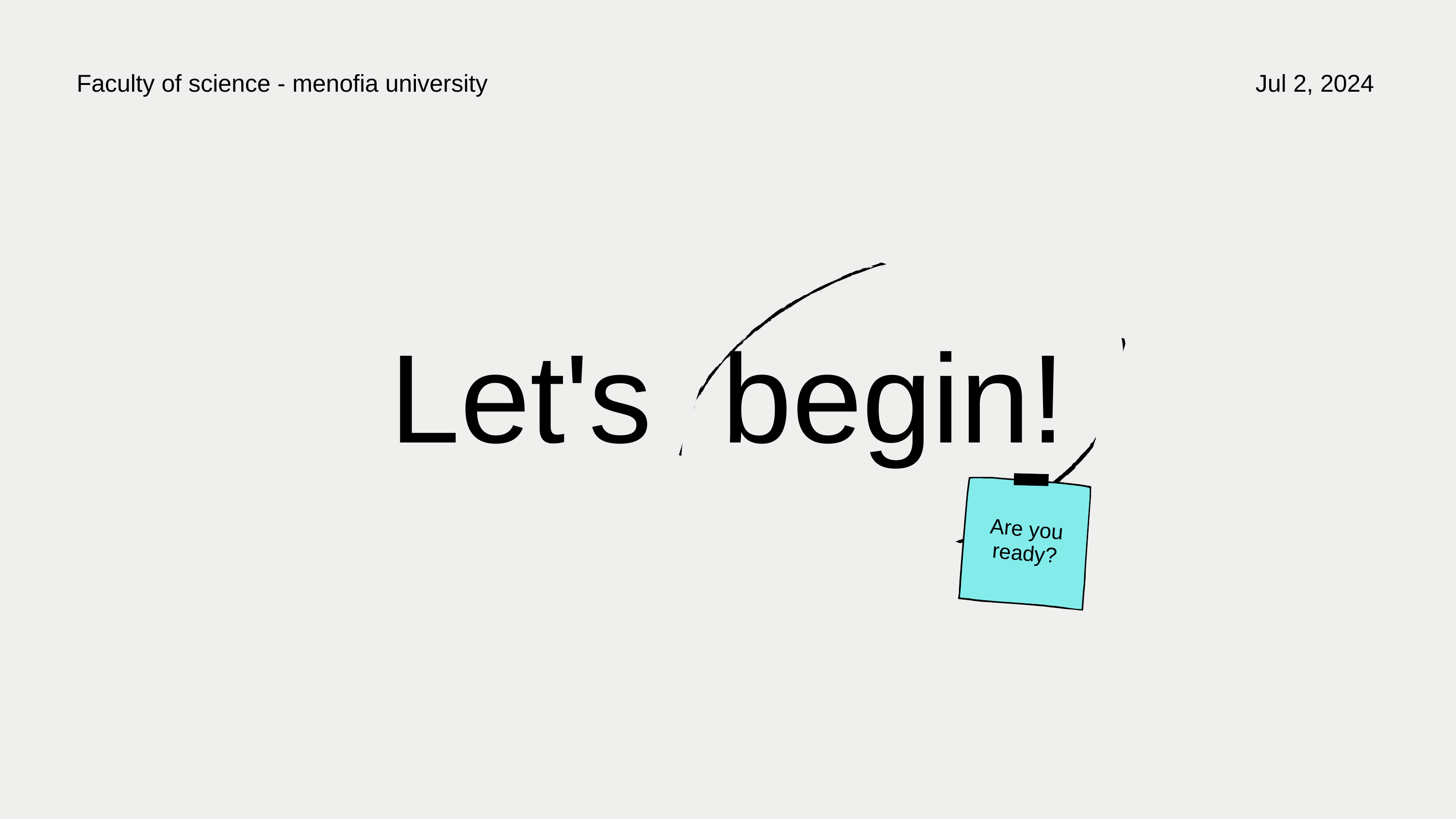

Faculty of science - menofia university
Jul 2, 2024

Let's  begin!

Are you ready?